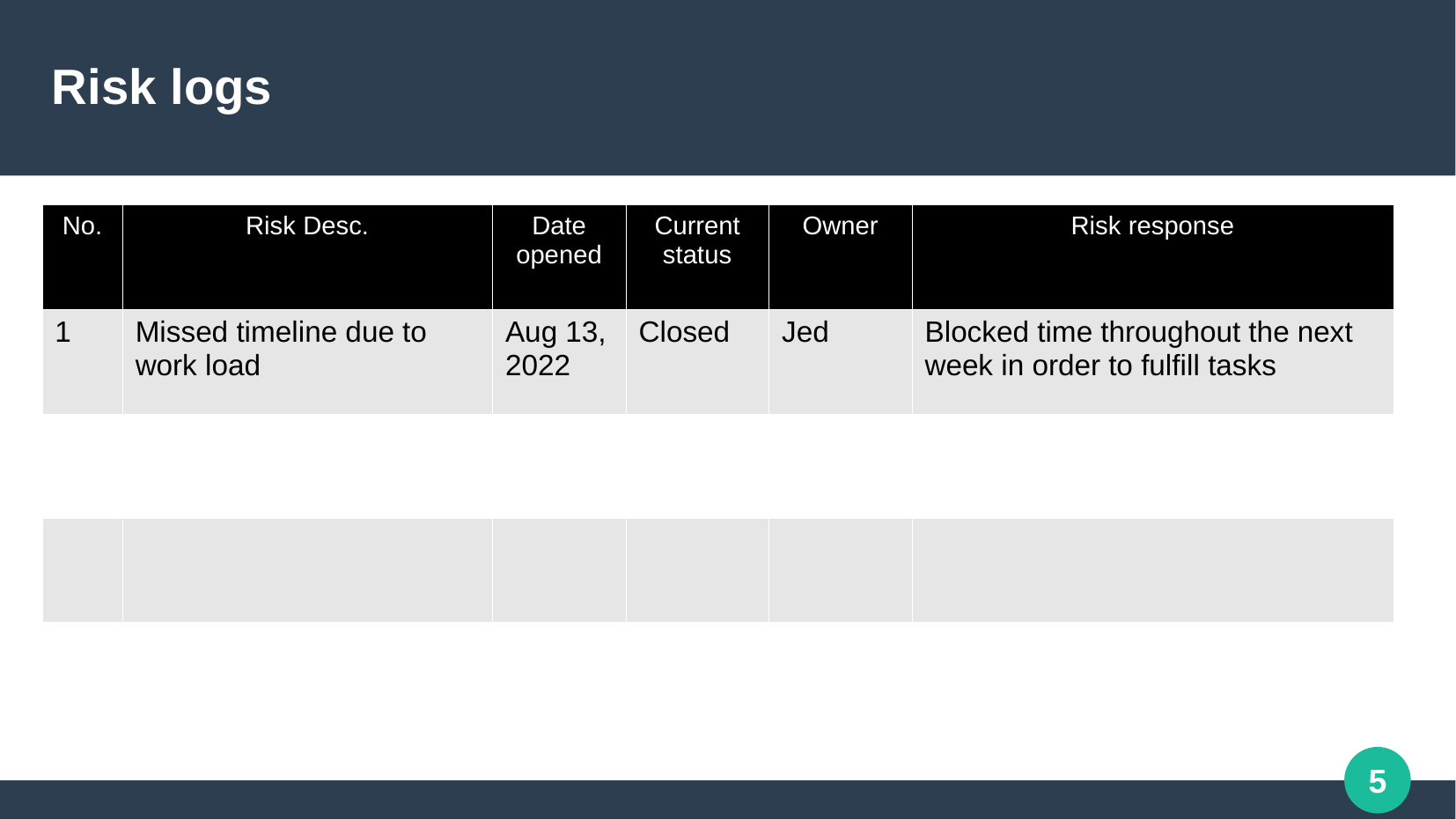

Risk logs
| No. | Risk Desc. | Date opened | Current status | Owner | Risk response |
| --- | --- | --- | --- | --- | --- |
| 1 | Missed timeline due to work load | Aug 13, 2022 | Closed | Jed | Blocked time throughout the next week in order to fulfill tasks |
|  |  |  |  |  |  |
|  |  |  |  |  |  |
|  |  |  |  |  |  |